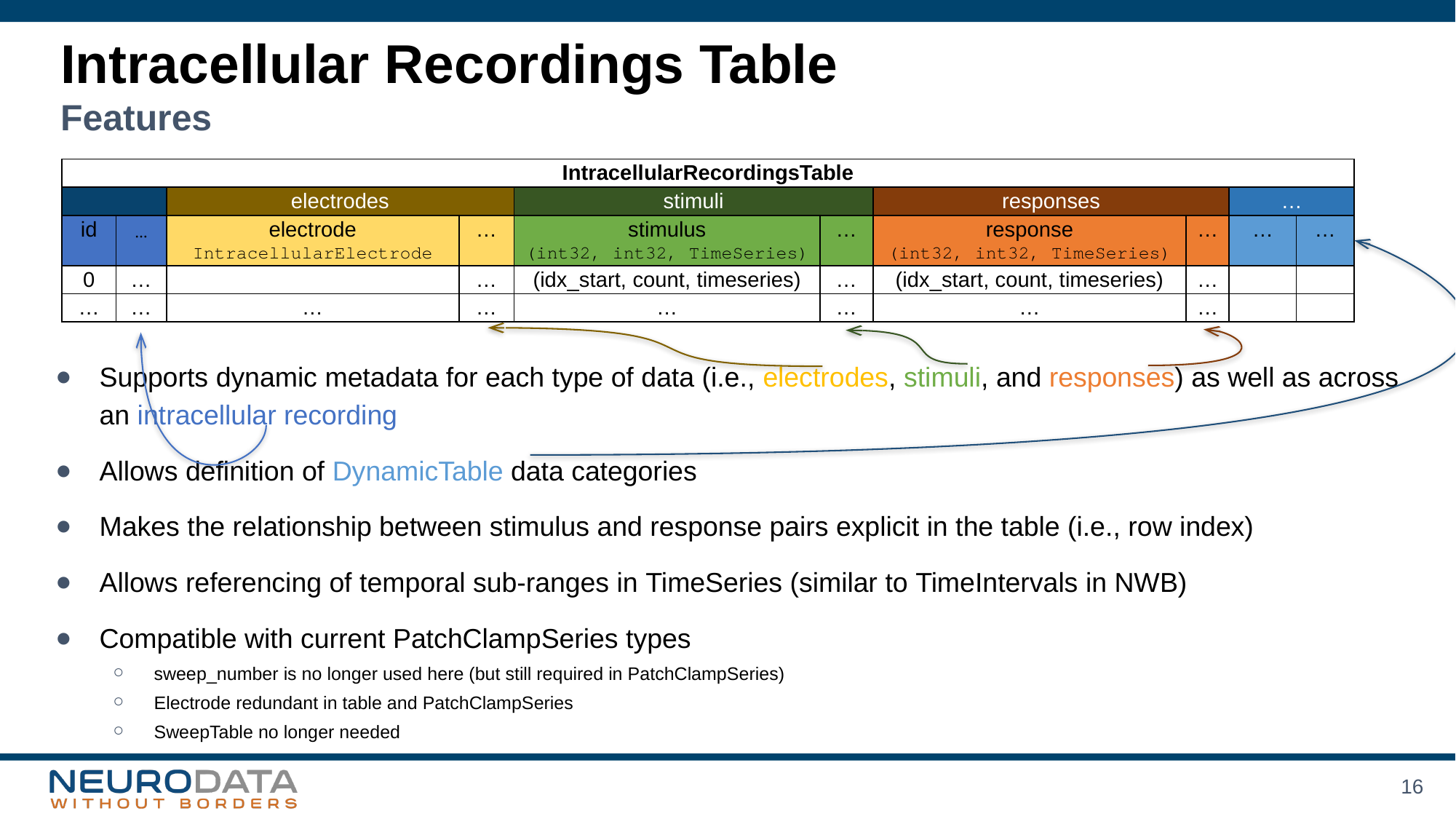

# Intracellular Recordings Table Features
| IntracellularRecordingsTable |  |  |  |  |  |  |  |  |  |
| --- | --- | --- | --- | --- | --- | --- | --- | --- | --- |
|  |  | electrodes |  | stimuli |  | responses |  | … |  |
| id | … | electrode IntracellularElectrode | … | stimulus (int32, int32, TimeSeries) | … | response (int32, int32, TimeSeries) | … | … | … |
| 0 | … |  | … | (idx\_start, count, timeseries) | … | (idx\_start, count, timeseries) | … |  |  |
| … | … | … | … | … | … | … | … |  |  |

Supports dynamic metadata for each type of data (i.e., electrodes, stimuli, and responses) as well as across an intracellular recording
Allows definition of DynamicTable data categories
Makes the relationship between stimulus and response pairs explicit in the table (i.e., row index)
Allows referencing of temporal sub-ranges in TimeSeries (similar to TimeIntervals in NWB)
Compatible with current PatchClampSeries types
sweep_number is no longer used here (but still required in PatchClampSeries)
Electrode redundant in table and PatchClampSeries
SweepTable no longer needed

16